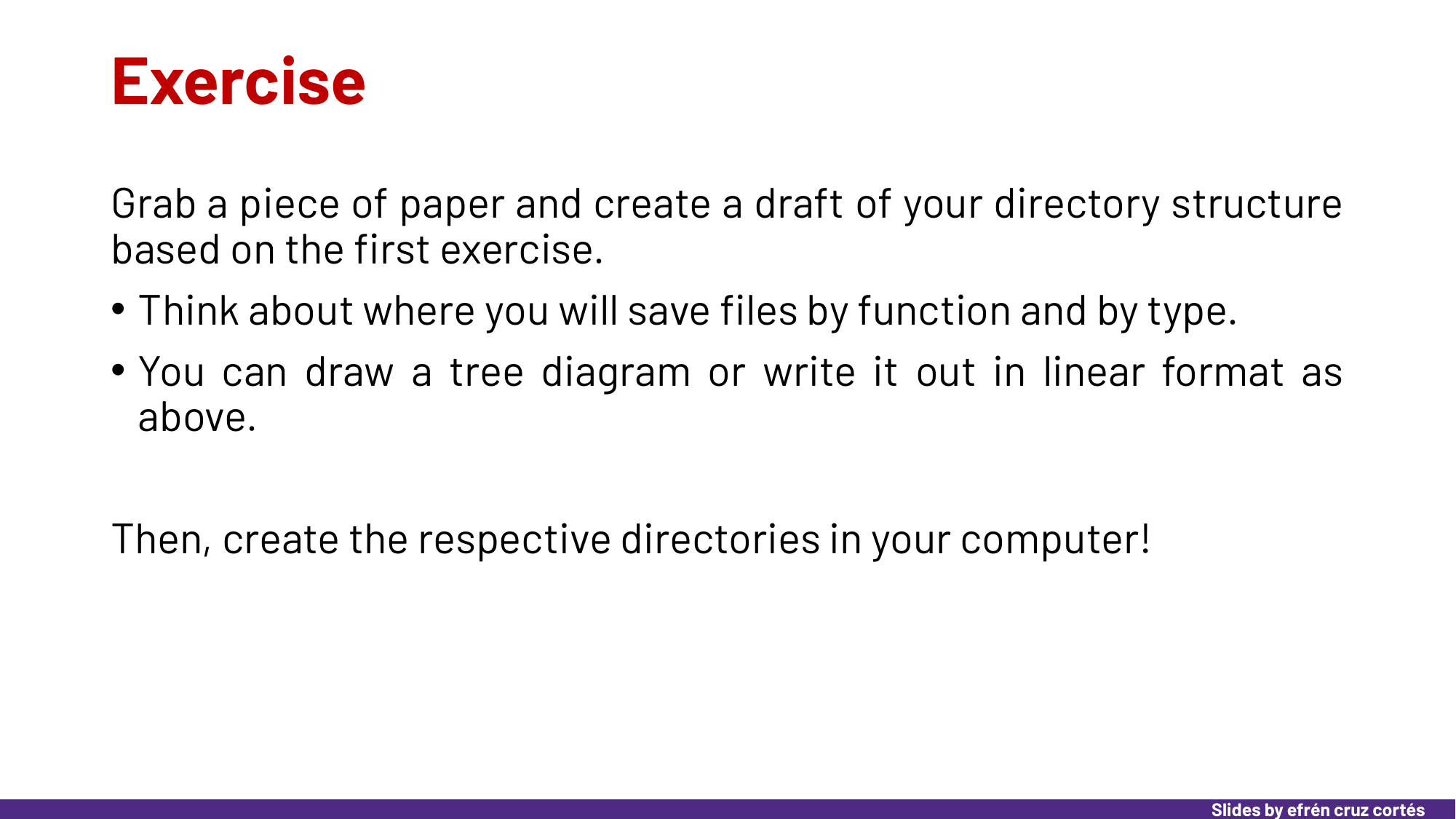

# Exercise
Grab a piece of paper and create a draft of your directory structure based on the first exercise.
Think about where you will save files by function and by type.
You can draw a tree diagram or write it out in linear format as above.

Then, create the respective directories in your computer!